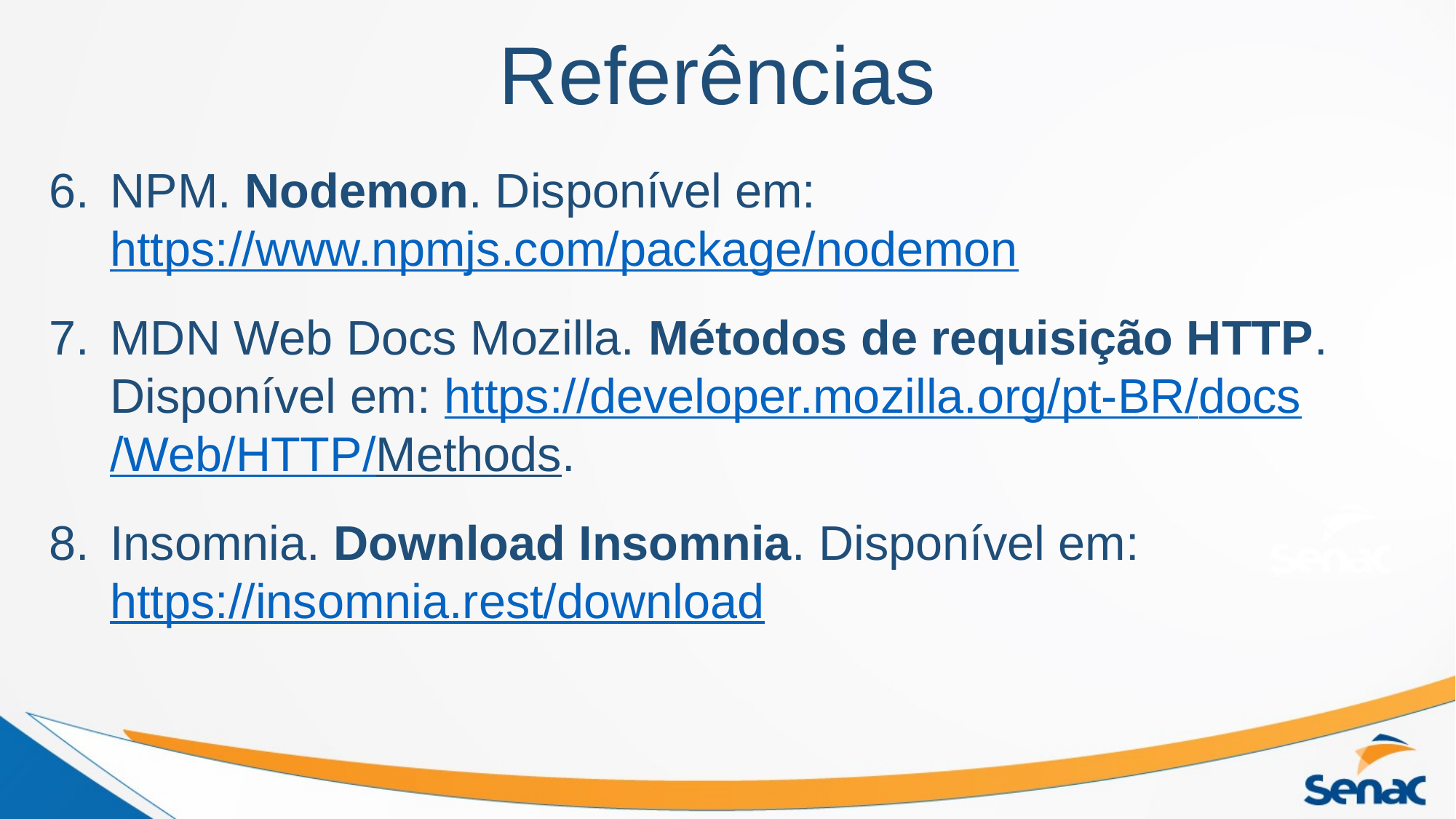

Referências
NPM. Nodemon. Disponível em: https://www.npmjs.com/package/nodemon
MDN Web Docs Mozilla. Métodos de requisição HTTP. Disponível em: https://developer.mozilla.org/pt-BR/docs/Web/HTTP/Methods.
Insomnia. Download Insomnia. Disponível em: https://insomnia.rest/download